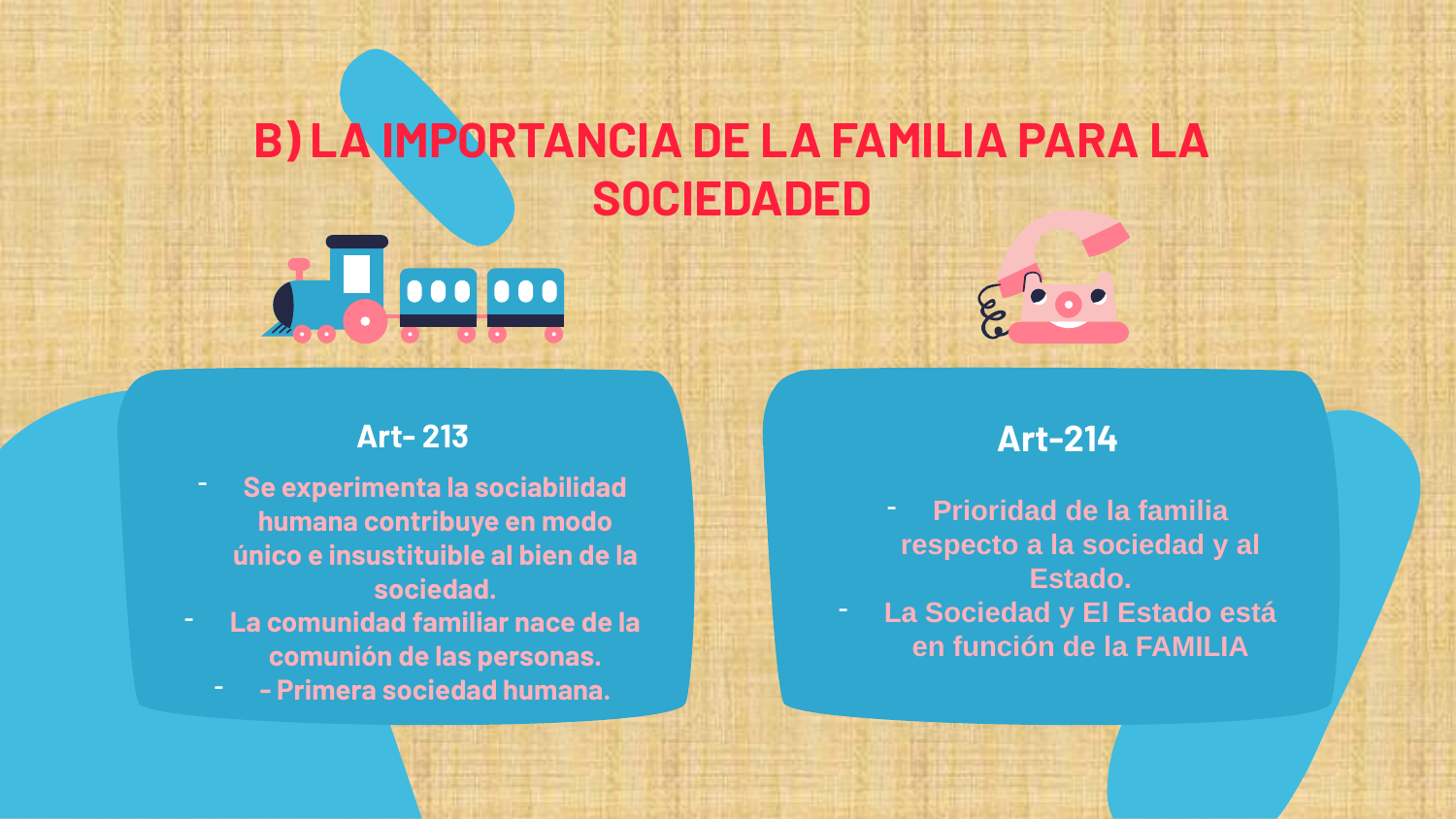

# B) LA IMPORTANCIA DE LA FAMILIA PARA LA SOCIEDADED

Art- 213
Art-214
Se experimenta la sociabilidad humana contribuye en modo único e insustituible al bien de la sociedad.
La comunidad familiar nace de la comunión de las personas.
- Primera sociedad humana.

Prioridad de la familia respecto a la sociedad y al Estado.
La Sociedad y El Estado está en función de la FAMILIA